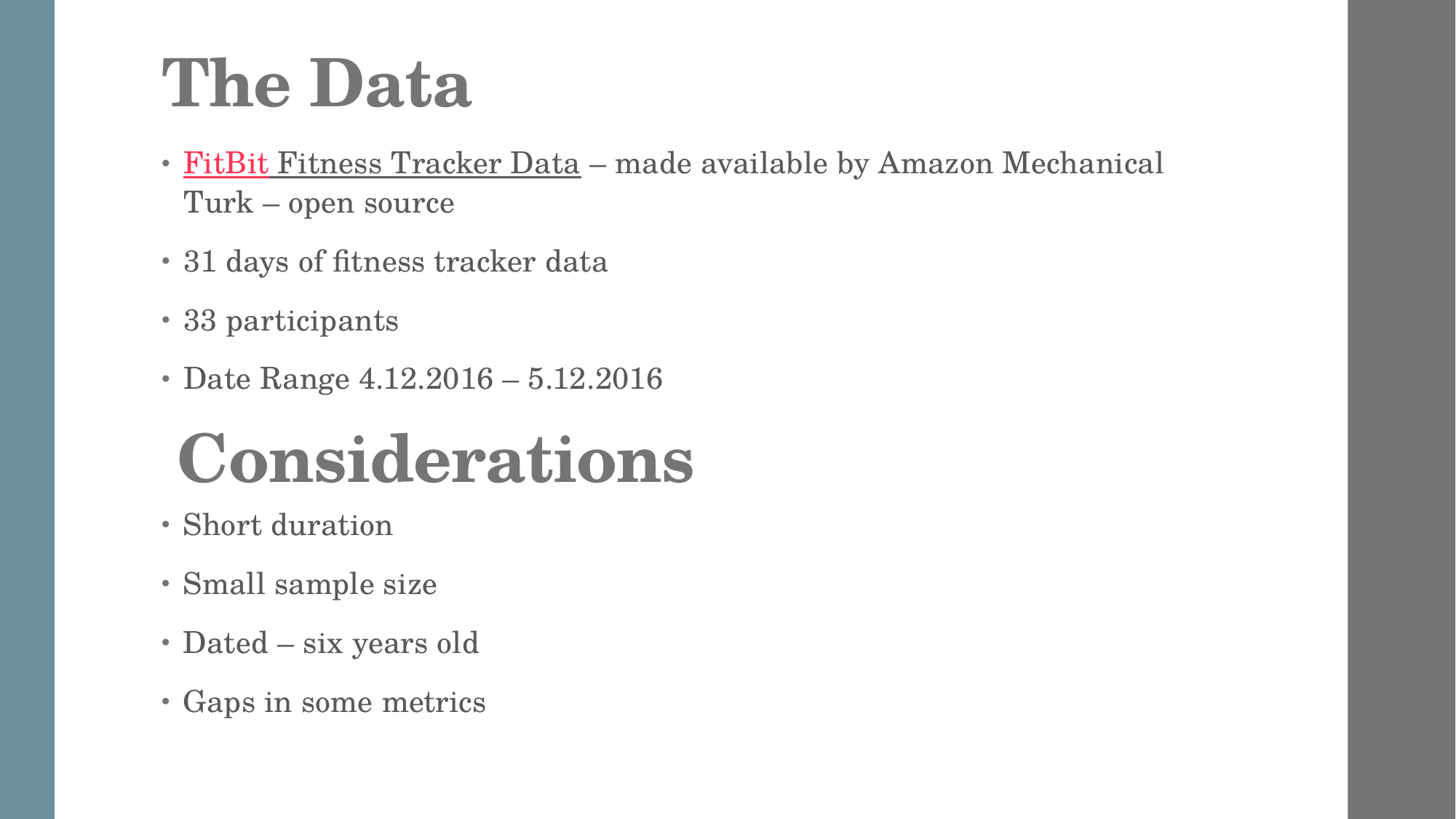

# The Data
FitBit Fitness Tracker Data – made available by Amazon Mechanical Turk – open source
31 days of fitness tracker data
33 participants
Date Range 4.12.2016 – 5.12.2016
Considerations
Short duration
Small sample size
Dated – six years old
Gaps in some metrics